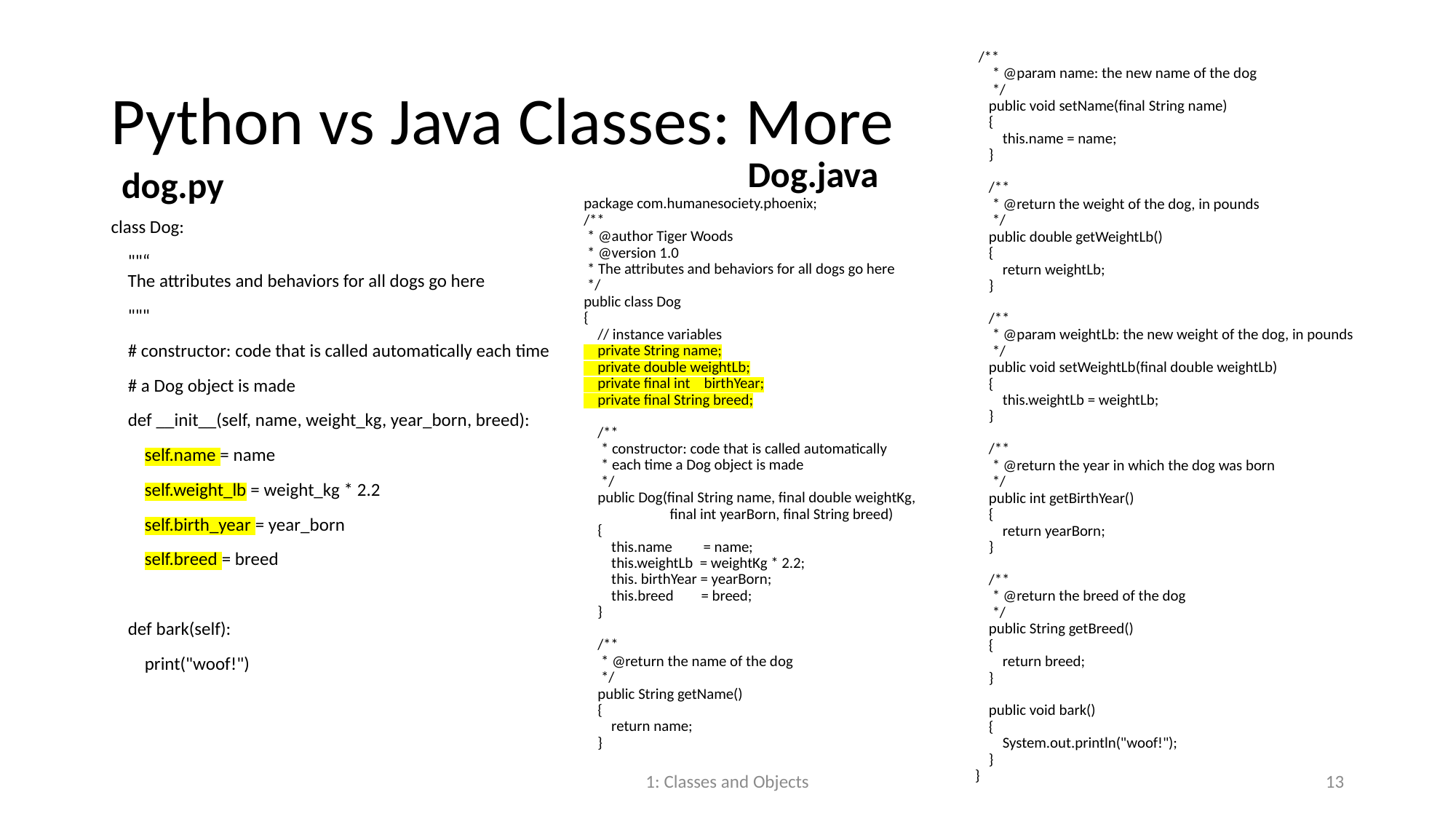

# Python vs Java Classes: More
 /**
     * @param name: the new name of the dog
     */
    public void setName(final String name)
    {
        this.name = name;
    }

    /**
     * @return the weight of the dog, in pounds
     */
    public double getWeightLb()
    {
        return weightLb;
    }

    /**
     * @param weightLb: the new weight of the dog, in pounds
     */
    public void setWeightLb(final double weightLb)
    {
        this.weightLb = weightLb;
    }

    /**
     * @return the year in which the dog was born
     */
    public int getBirthYear()
    {
        return yearBorn;
    }

    /**
     * @return the breed of the dog
     */
    public String getBreed()
    {
        return breed;
    }

    public void bark()
    {
        System.out.println("woof!");
    }
}

Dog.java
dog.py
package com.humanesociety.phoenix;
/**
 * @author Tiger Woods
 * @version 1.0
 * The attributes and behaviors for all dogs go here
 */
public class Dog
{
    // instance variables
    private String name;
    private double weightLb;
    private final int    birthYear;
    private final String breed;

    /**
     * constructor: code that is called automatically
     * each time a Dog object is made
     */
    public Dog(final String name, final double weightKg,
                         final int yearBorn, final String breed)
    {
        this.name         = name;
        this.weightLb  = weightKg * 2.2;
        this. birthYear = yearBorn;
        this.breed        = breed;
    }

    /**
     * @return the name of the dog
     */
    public String getName()
    {
        return name;
    }

class Dog:
    ""“
    The attributes and behaviors for all dogs go here
    """
    # constructor: code that is called automatically each time
    # a Dog object is made
    def __init__(self, name, weight_kg, year_born, breed):
        self.name = name
        self.weight_lb = weight_kg * 2.2
        self.birth_year = year_born
        self.breed = breed

    def bark(self):
        print("woof!")

1: Classes and Objects
13